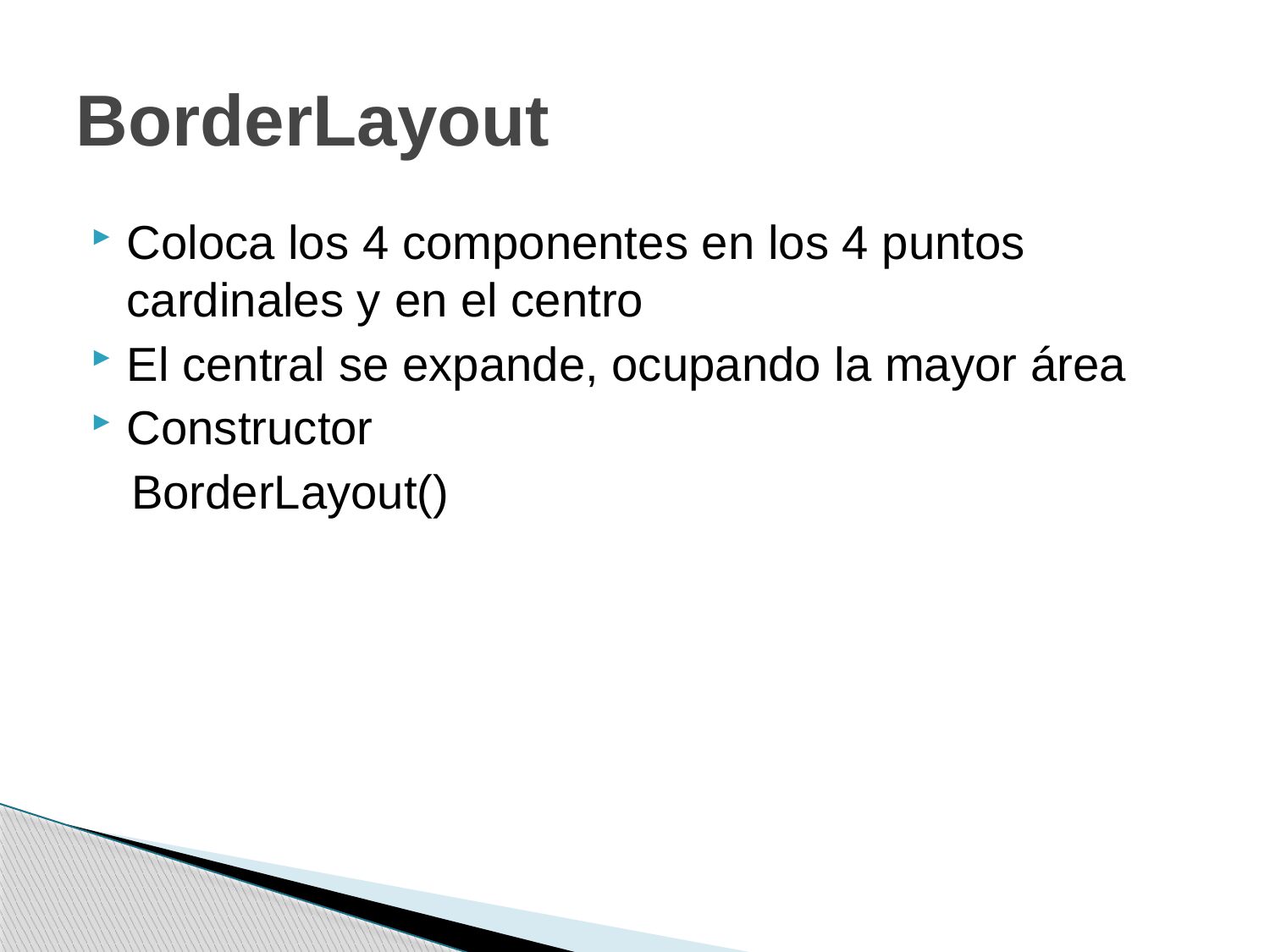

# BorderLayout
Coloca los 4 componentes en los 4 puntos cardinales y en el centro
El central se expande, ocupando la mayor área
Constructor
   BorderLayout()